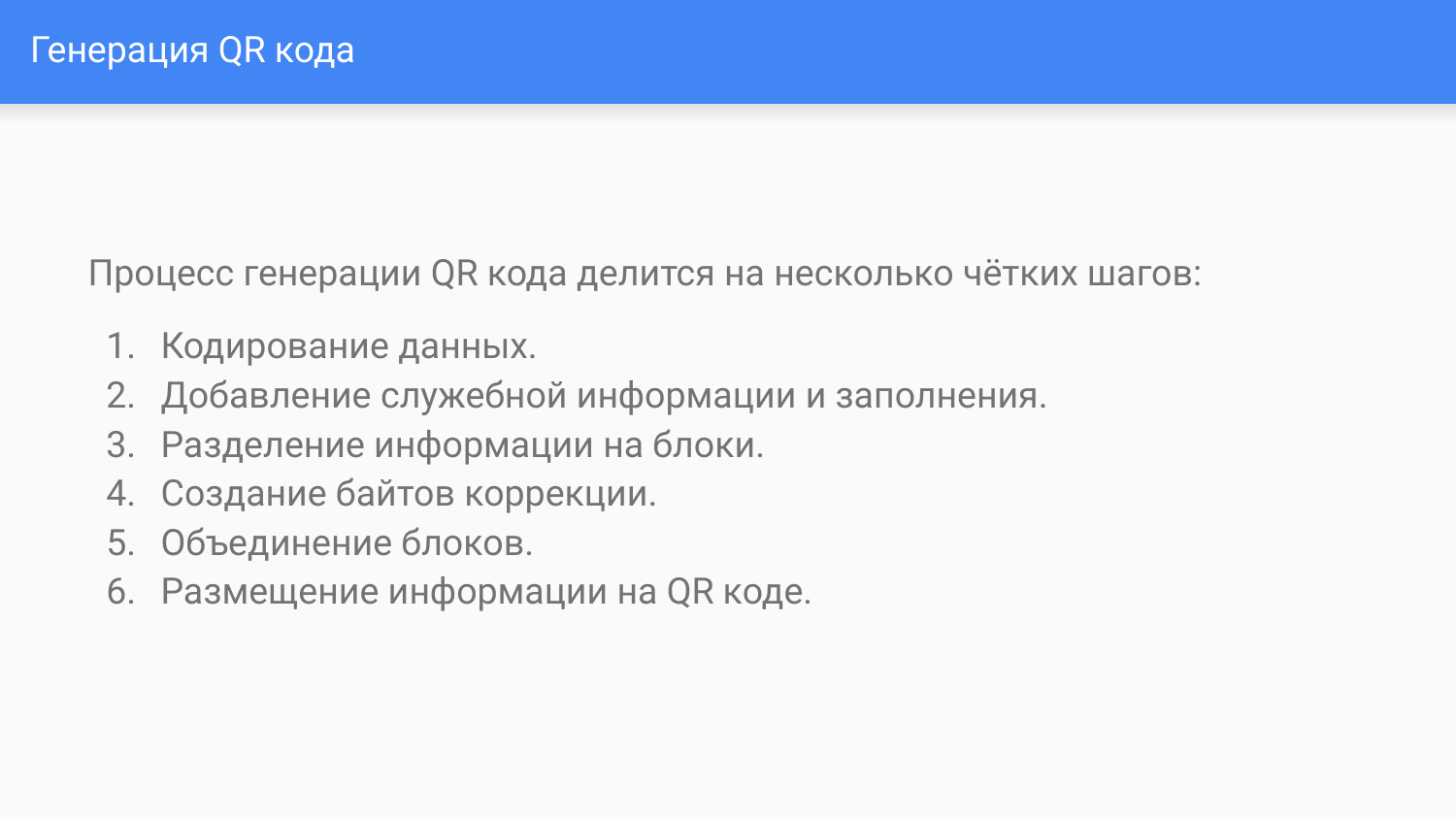

# Генерация QR кода
Процесс генерации QR кода делится на несколько чётких шагов:
Кодирование данных.
Добавление служебной информации и заполнения.
Разделение информации на блоки.
Создание байтов коррекции.
Объединение блоков.
Размещение информации на QR коде.